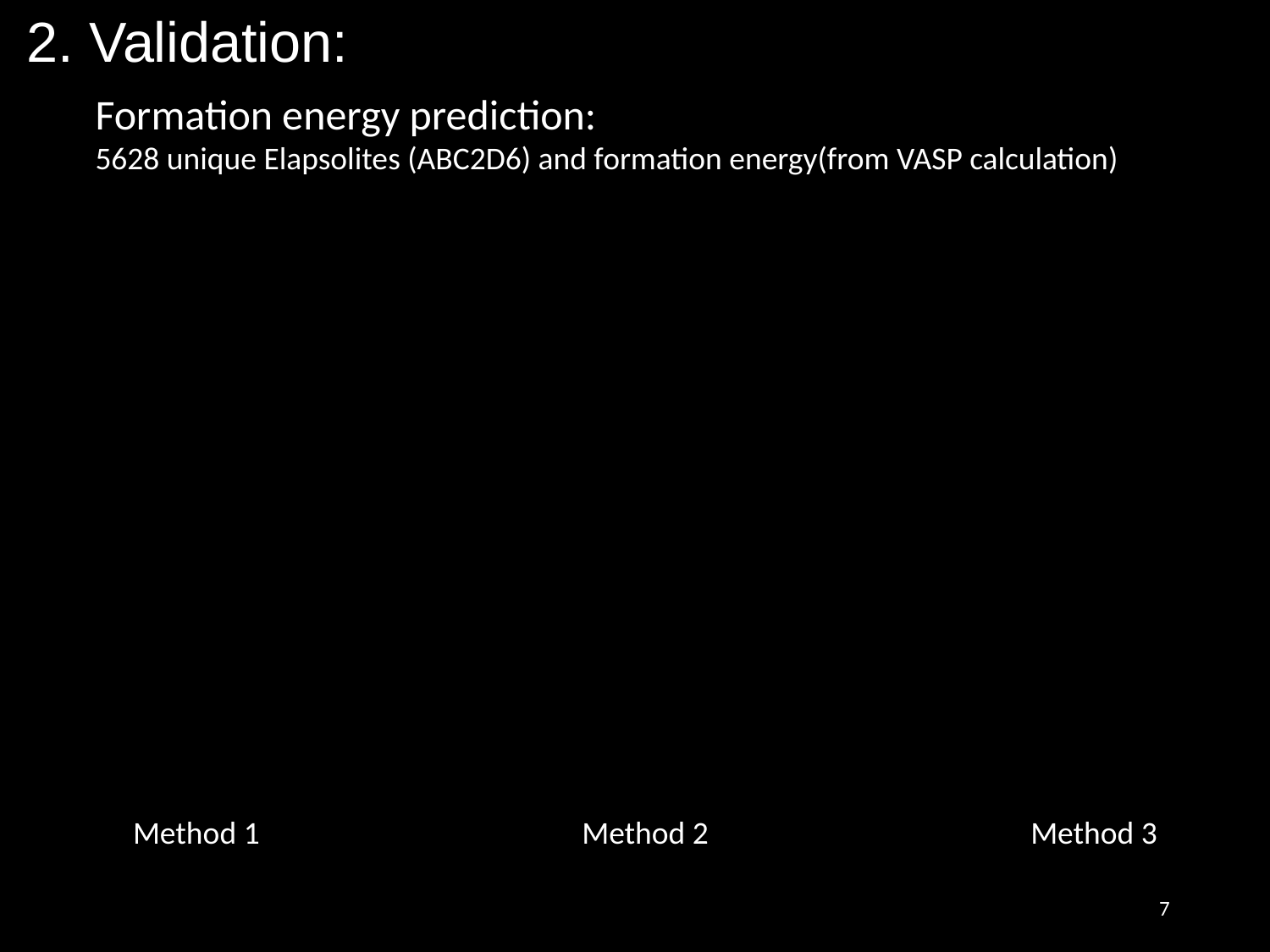

7
2. Validation:
Formation energy prediction:
5628 unique Elapsolites (ABC2D6) and formation energy(from VASP calculation)
Method 1
Method 2
Method 3